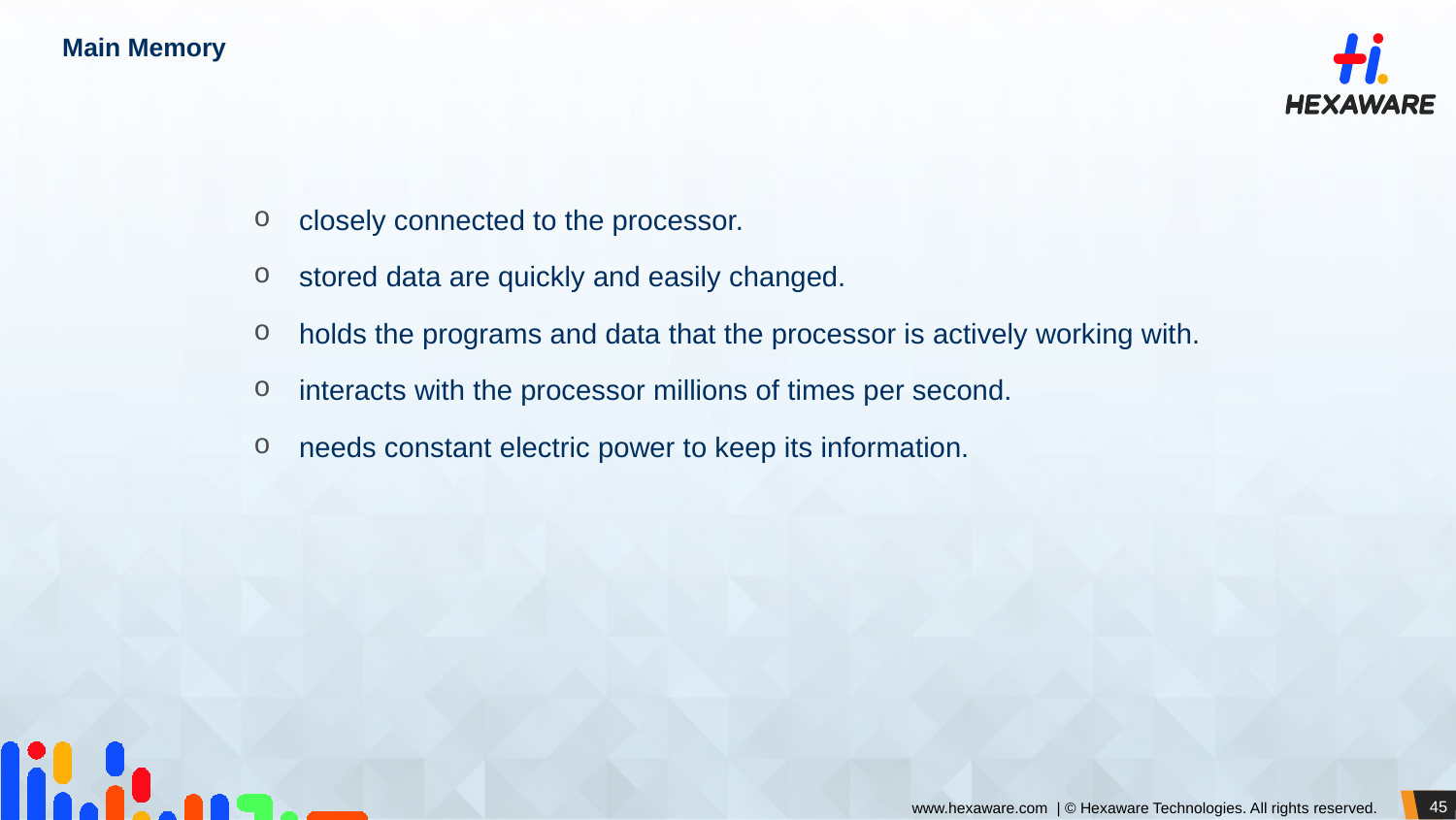

# Main Memory
closely connected to the processor.
stored data are quickly and easily changed.
holds the programs and data that the processor is actively working with.
interacts with the processor millions of times per second.
needs constant electric power to keep its information.